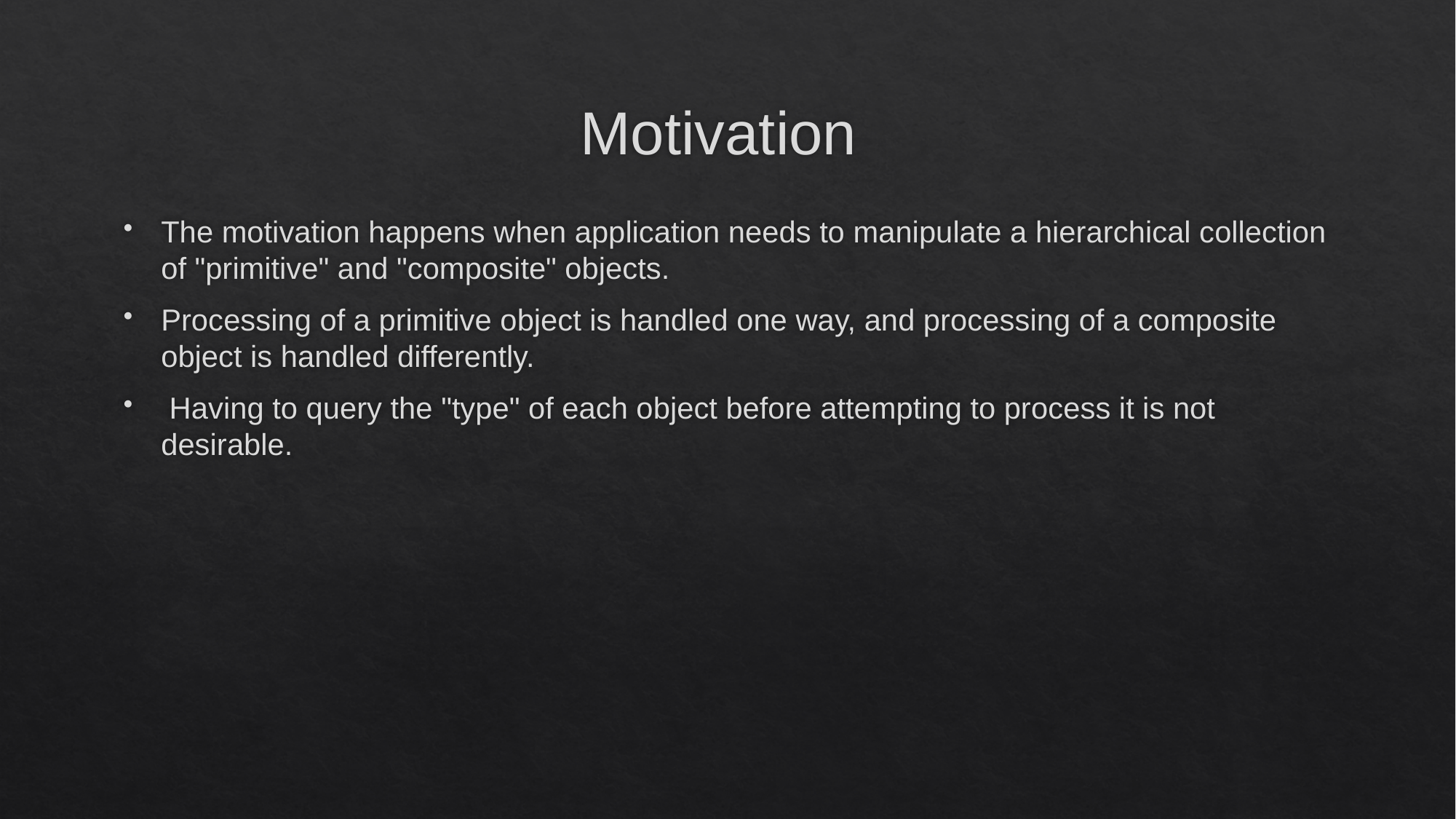

# Motivation
The motivation happens when application needs to manipulate a hierarchical collection of "primitive" and "composite" objects.
Processing of a primitive object is handled one way, and processing of a composite object is handled differently.
 Having to query the "type" of each object before attempting to process it is not desirable.